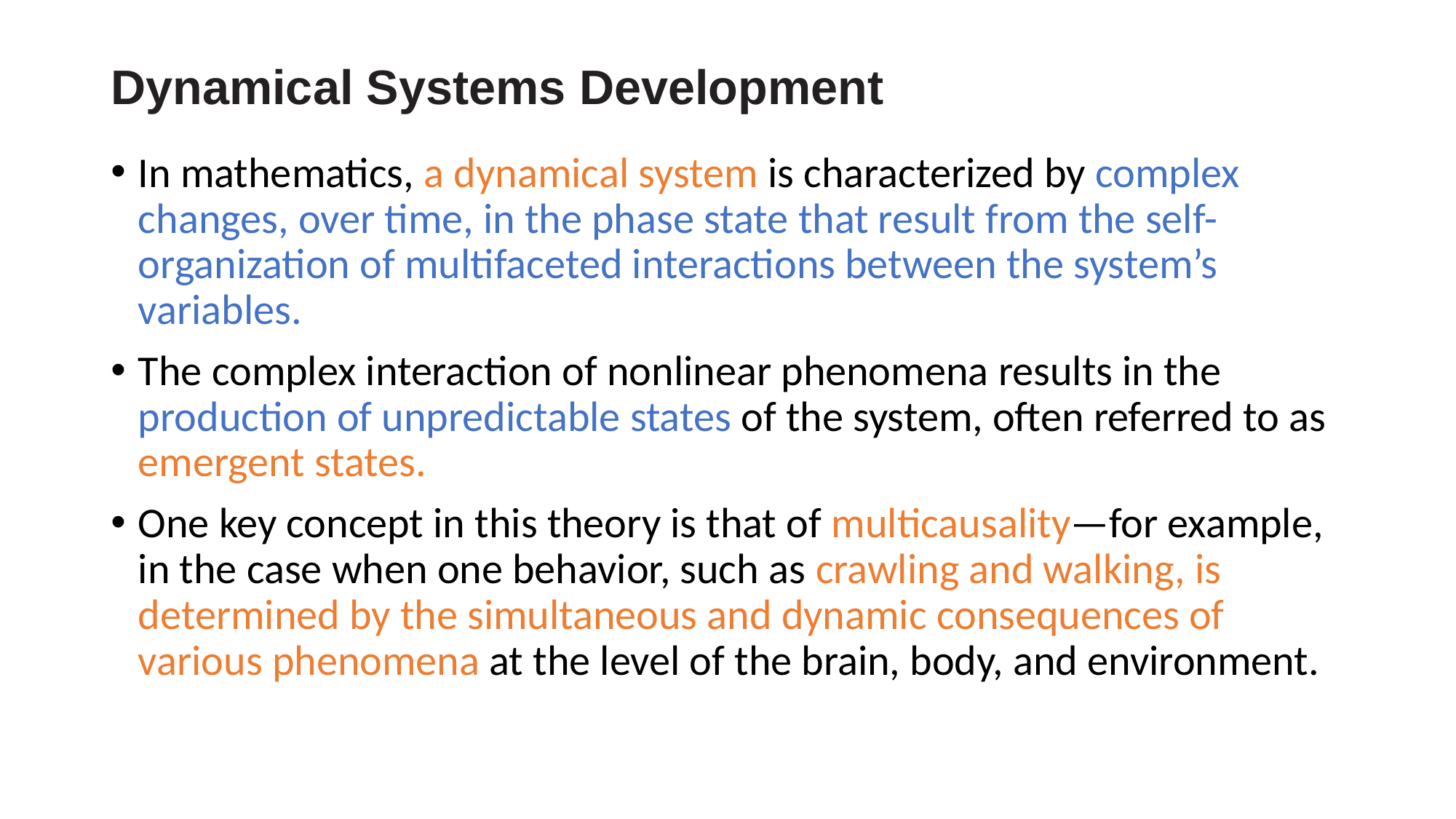

# Dynamical Systems Development
In mathematics, a dynamical system is characterized by complex changes, over time, in the phase state that result from the self-organization of multifaceted interactions between the system’s variables.
The complex interaction of nonlinear phenomena results in the production of unpredictable states of the system, often referred to as emergent states.
One key concept in this theory is that of multicausality—for example, in the case when one behavior, such as crawling and walking, is determined by the simultaneous and dynamic consequences of various phenomena at the level of the brain, body, and environment.